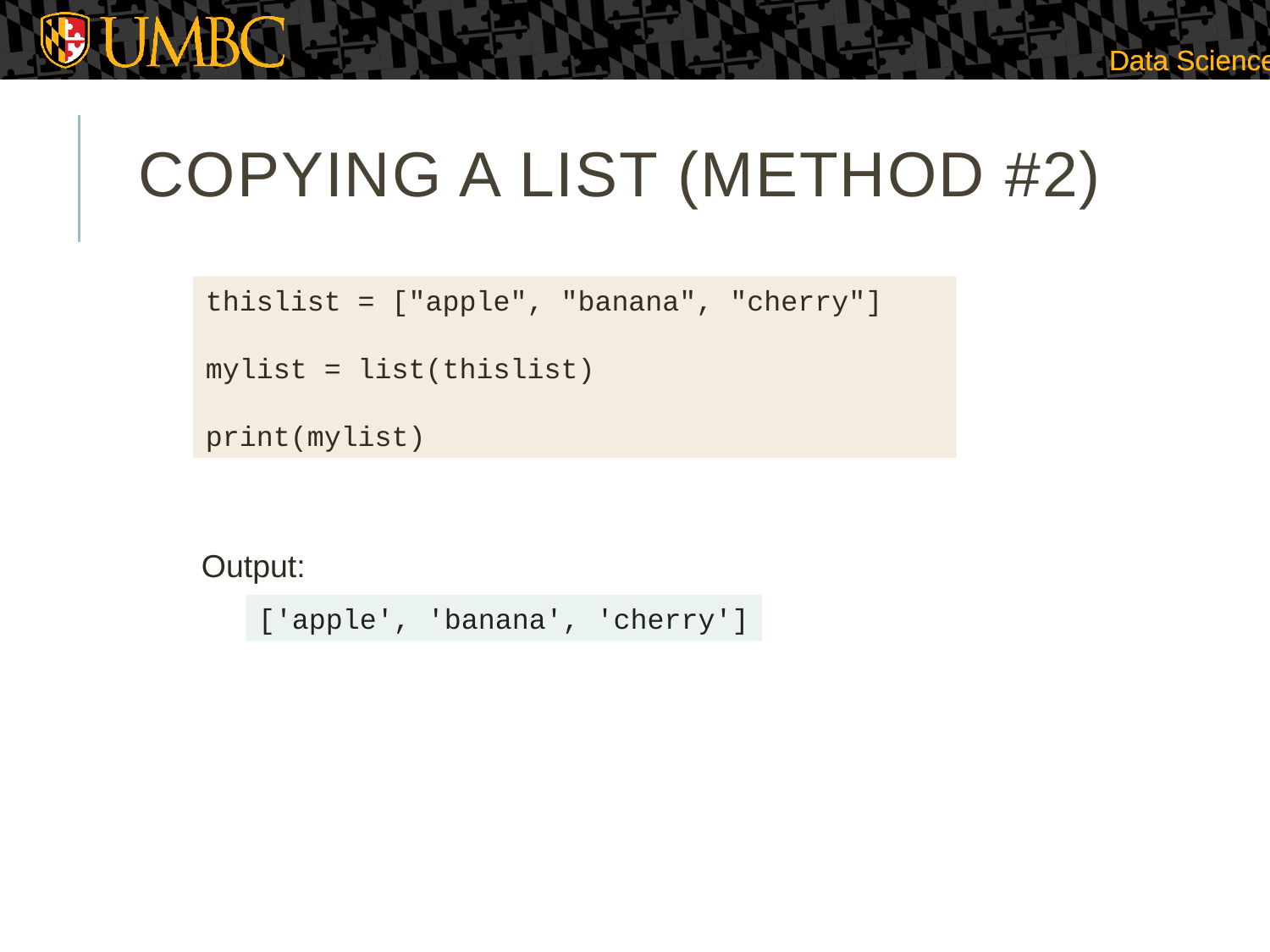

# COPYING A LIST (Method #2)
thislist = ["apple", "banana", "cherry"]

mylist = list(thislist)

print(mylist)
Output:
['apple', 'banana', 'cherry']